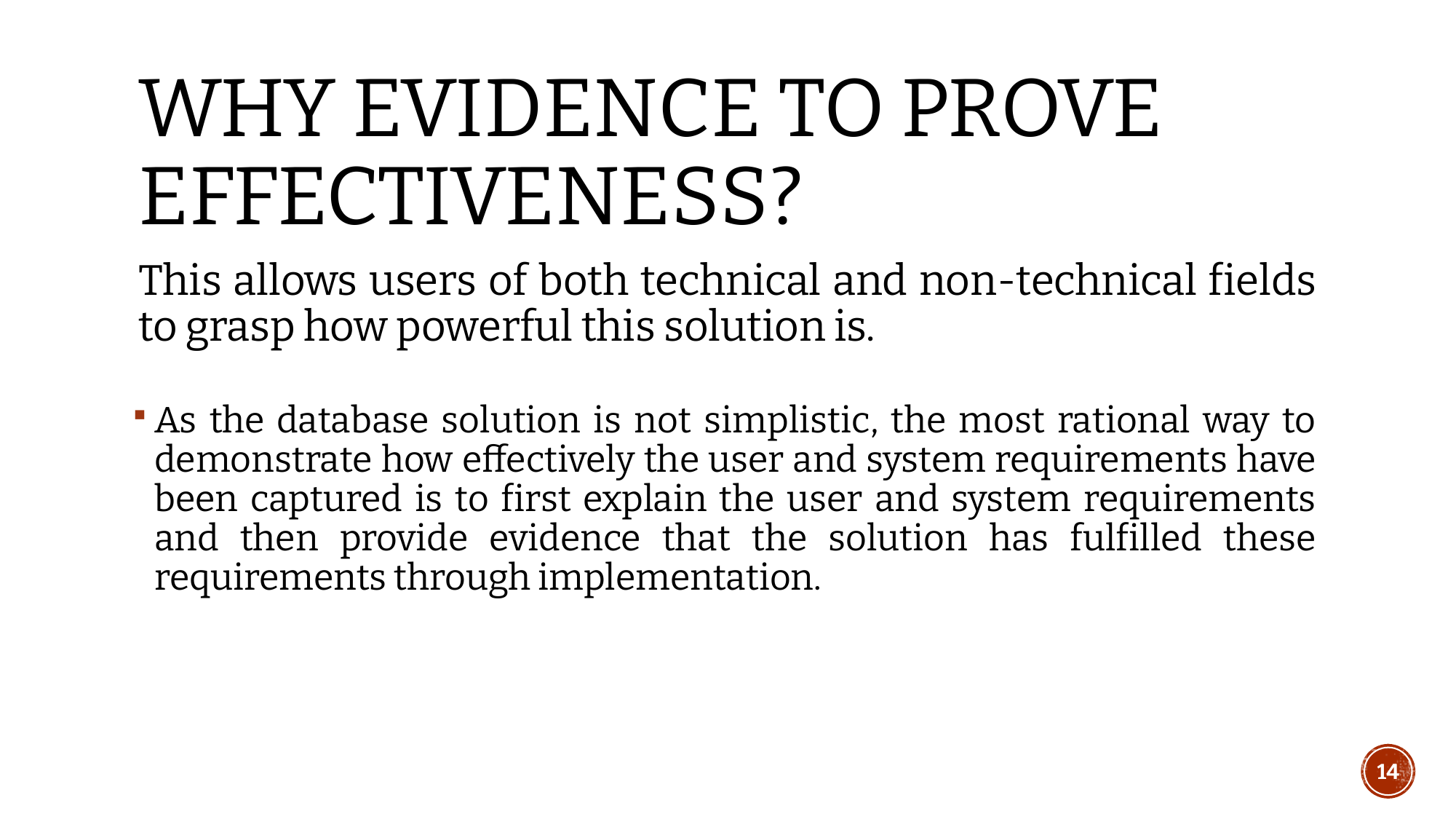

# Why evidence to prove effectiveness?
This allows users of both technical and non-technical fields to grasp how powerful this solution is.

As the database solution is not simplistic, the most rational way to demonstrate how effectively the user and system requirements have been captured is to first explain the user and system requirements and then provide evidence that the solution has fulfilled these requirements through implementation.
14